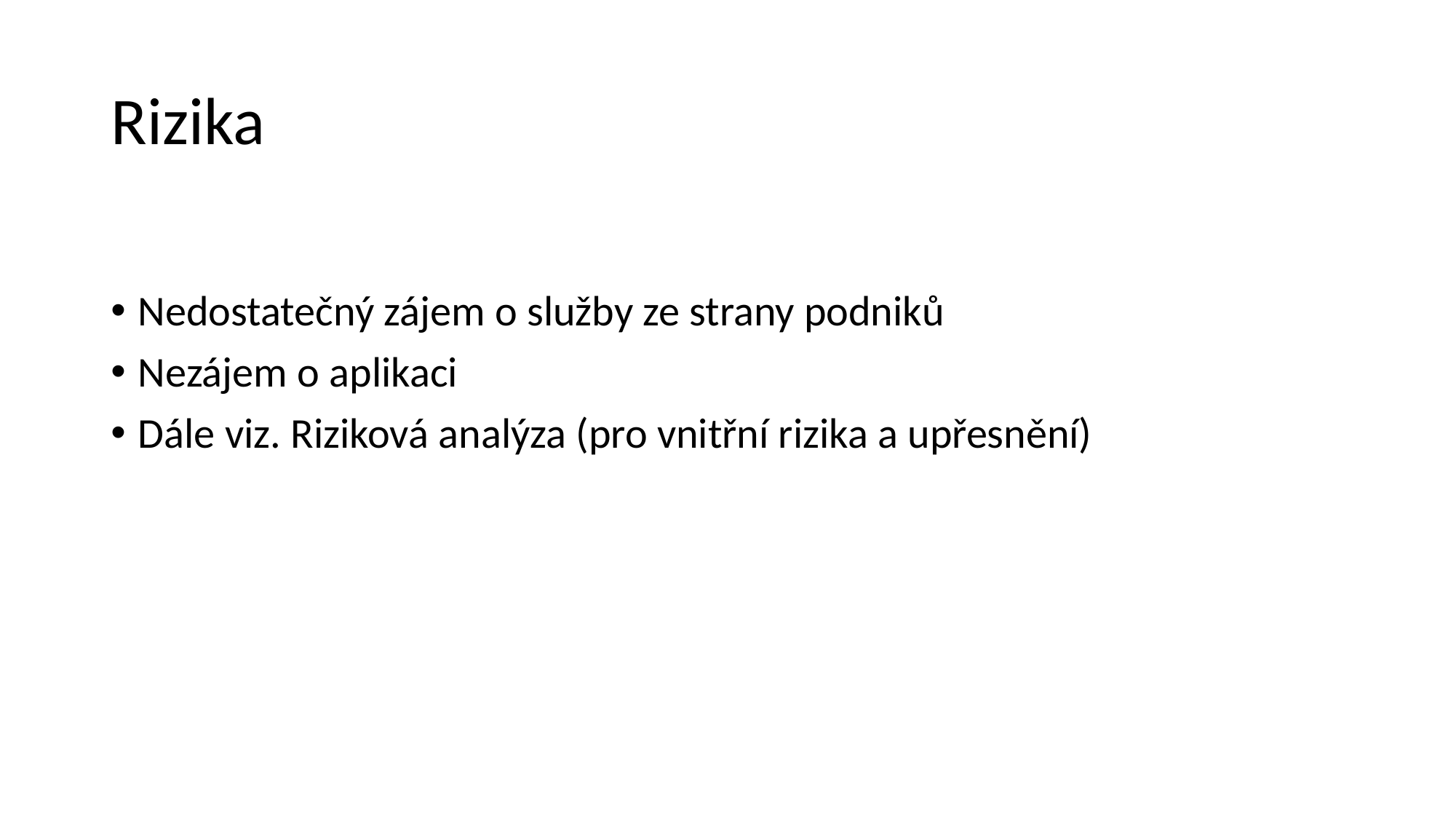

# Rizika

Nedostatečný zájem o služby ze strany podniků
Nezájem o aplikaci
Dále viz. Riziková analýza (pro vnitřní rizika a upřesnění)